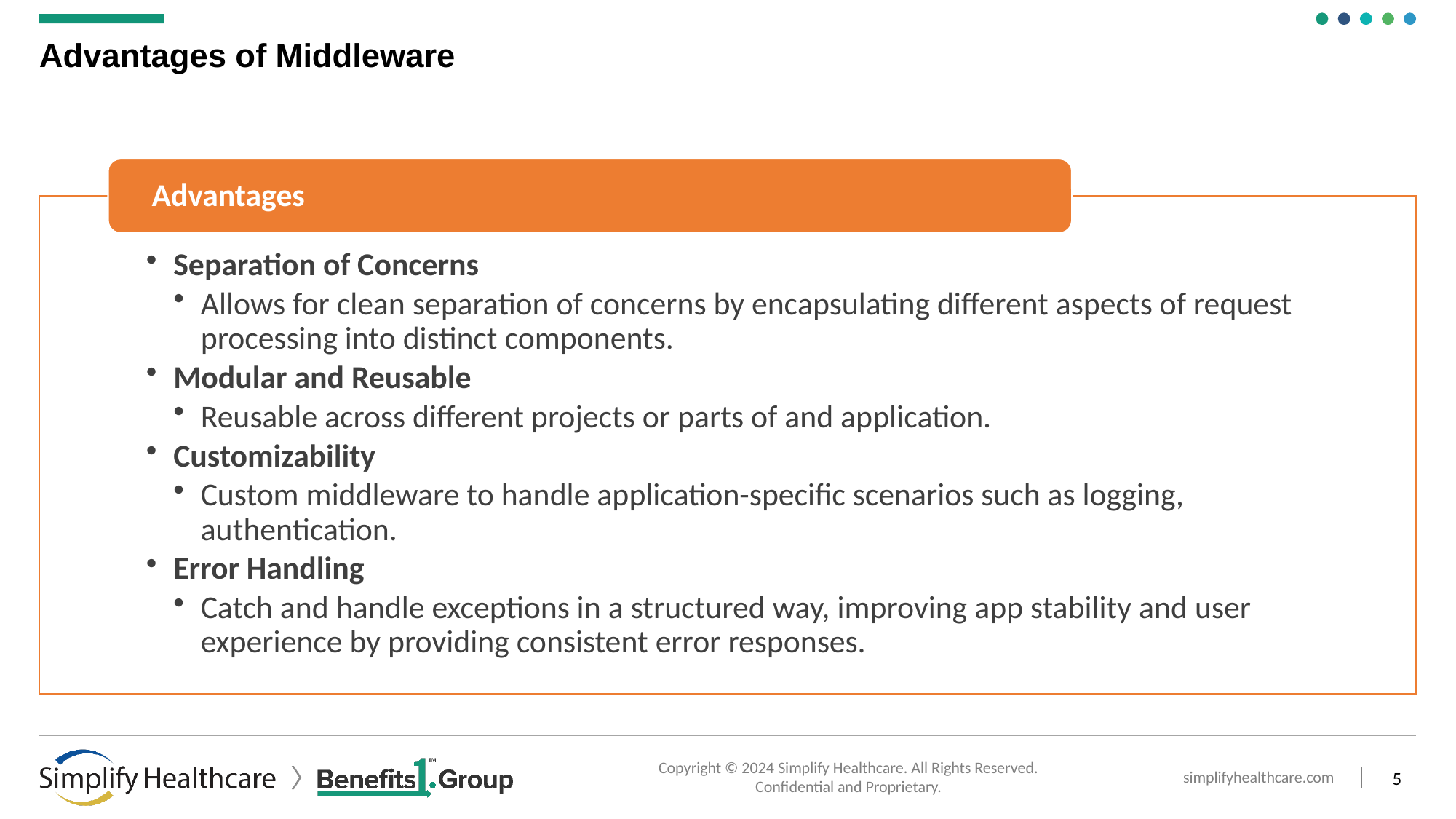

# Advantages of Middleware
Separation of Concerns
Allows for clean separation of concerns by encapsulating different aspects of request processing into distinct components.
Modular and Reusable
Reusable across different projects or parts of and application.
Customizability
Custom middleware to handle application-specific scenarios such as logging, authentication.
Error Handling
Catch and handle exceptions in a structured way, improving app stability and user experience by providing consistent error responses.
Advantages